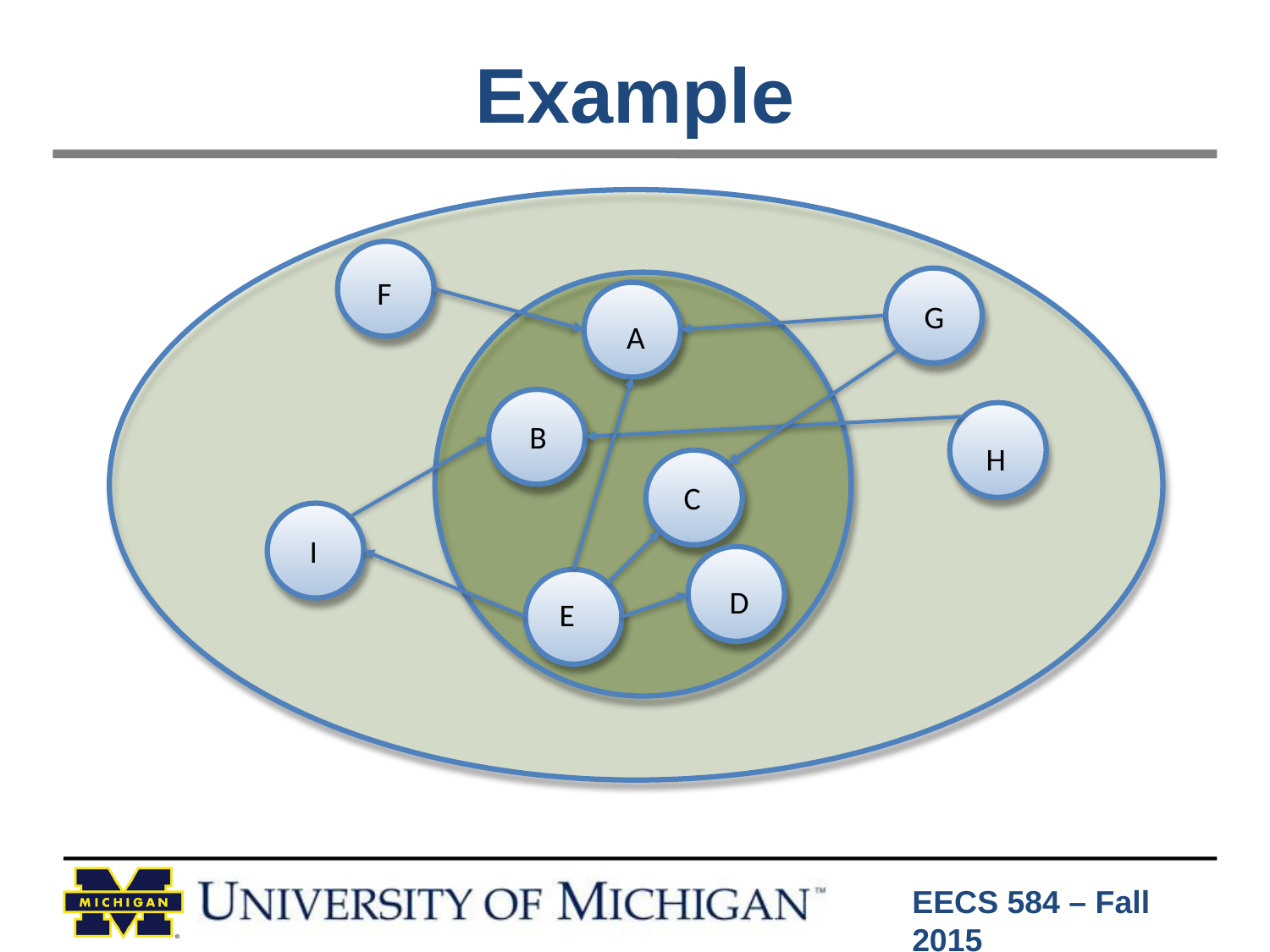

# Example

F

G
A

B
H

C

I

D
E